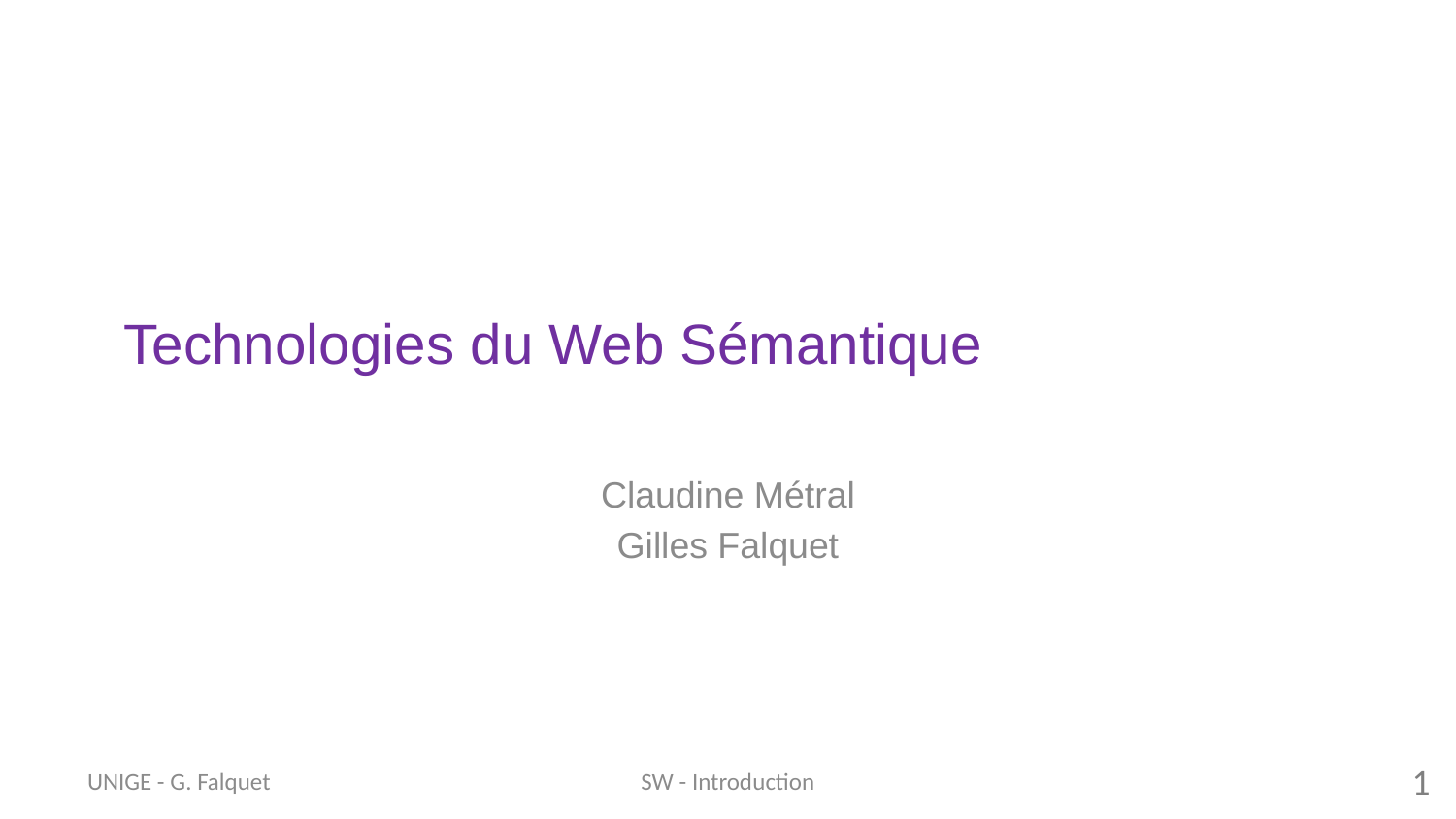

# Technologies du Web Sémantique
Claudine Métral
Gilles Falquet
UNIGE - G. Falquet
SW - Introduction
1